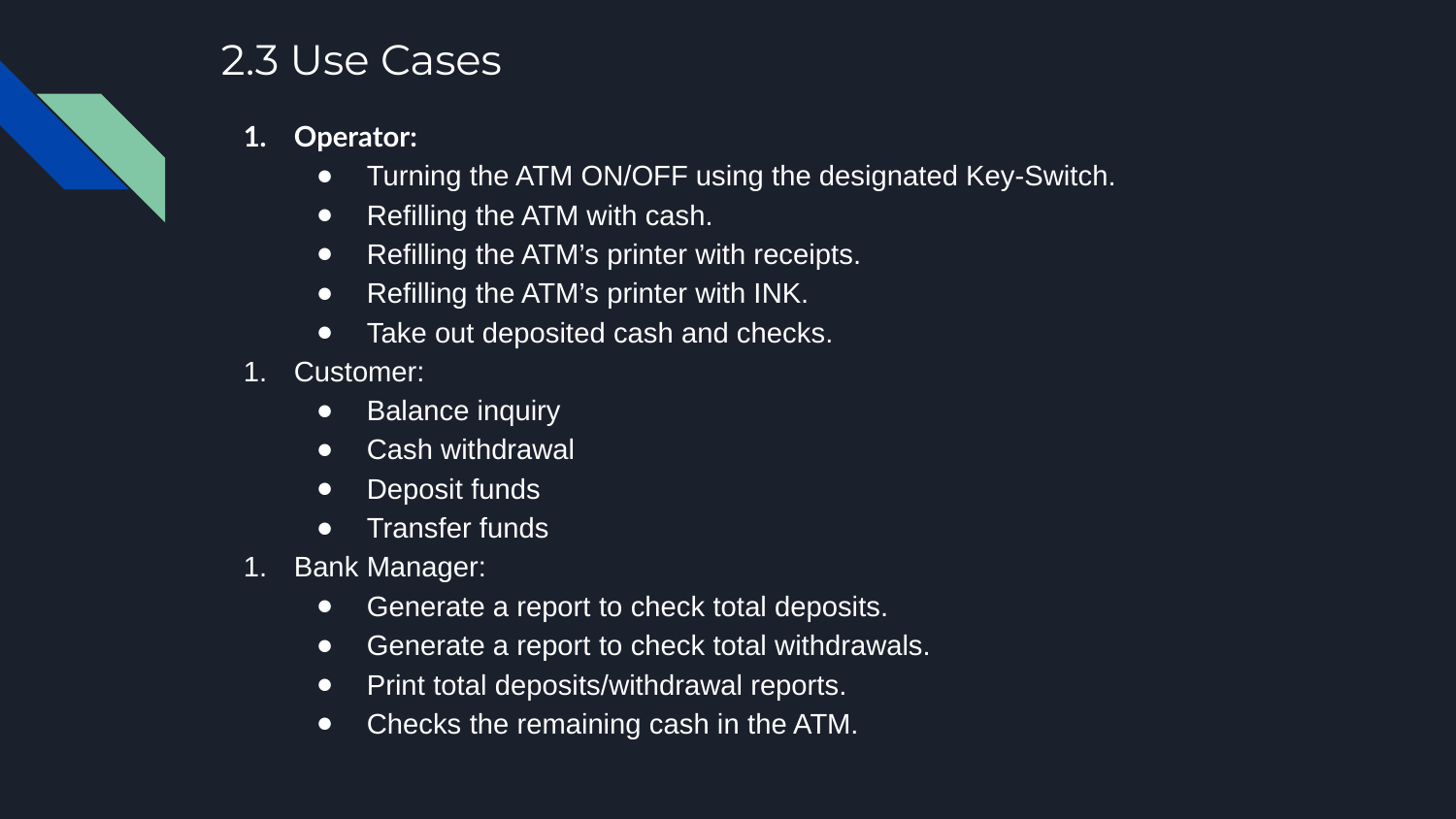

# 2.3 Use Cases
Operator:
Turning the ATM ON/OFF using the designated Key-Switch.
Refilling the ATM with cash.
Refilling the ATM’s printer with receipts.
Refilling the ATM’s printer with INK.
Take out deposited cash and checks.
Customer:
Balance inquiry
Cash withdrawal
Deposit funds
Transfer funds
Bank Manager:
Generate a report to check total deposits.
Generate a report to check total withdrawals.
Print total deposits/withdrawal reports.
Checks the remaining cash in the ATM.